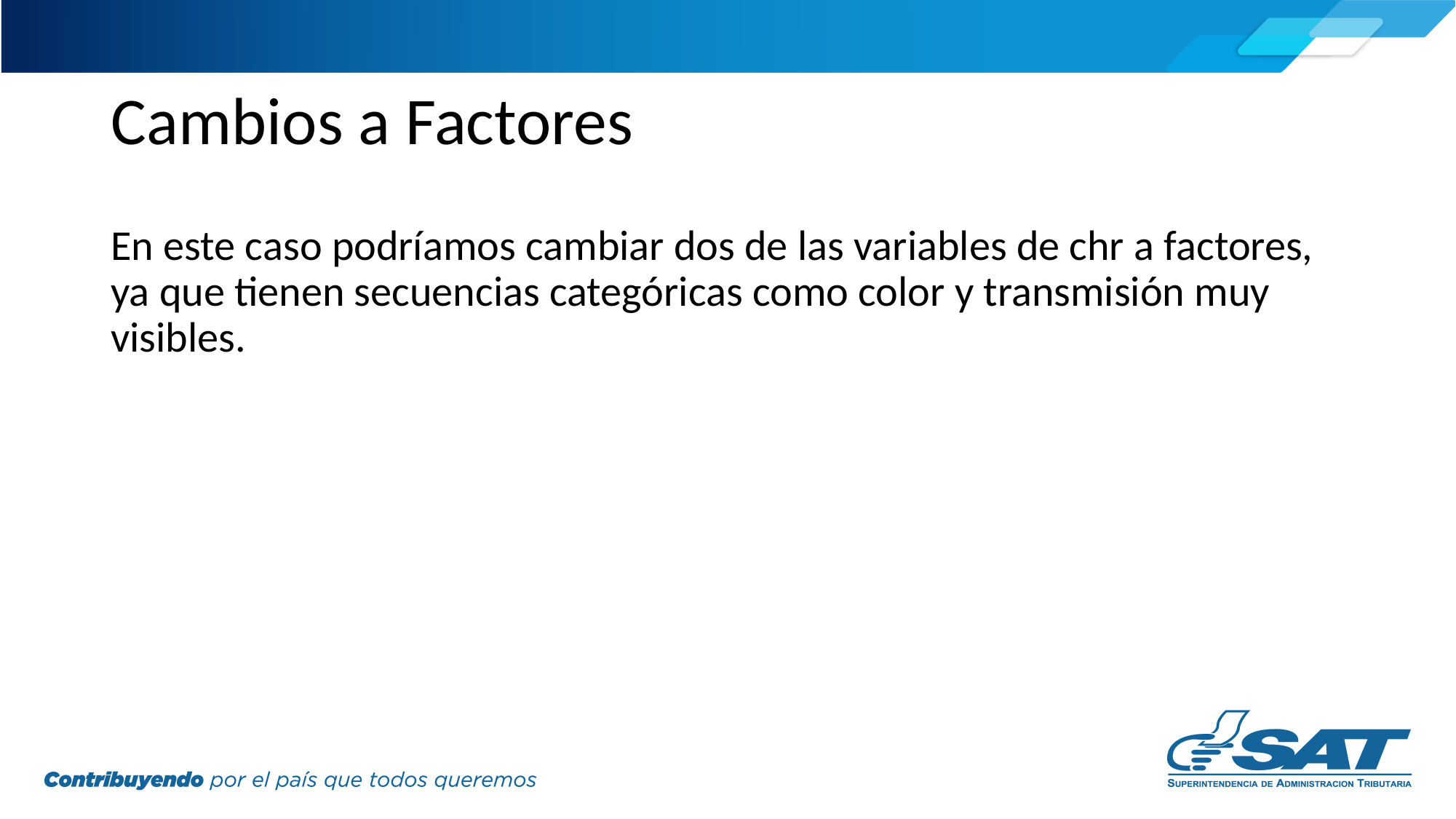

# Cambios a Factores
En este caso podríamos cambiar dos de las variables de chr a factores, ya que tienen secuencias categóricas como color y transmisión muy visibles.